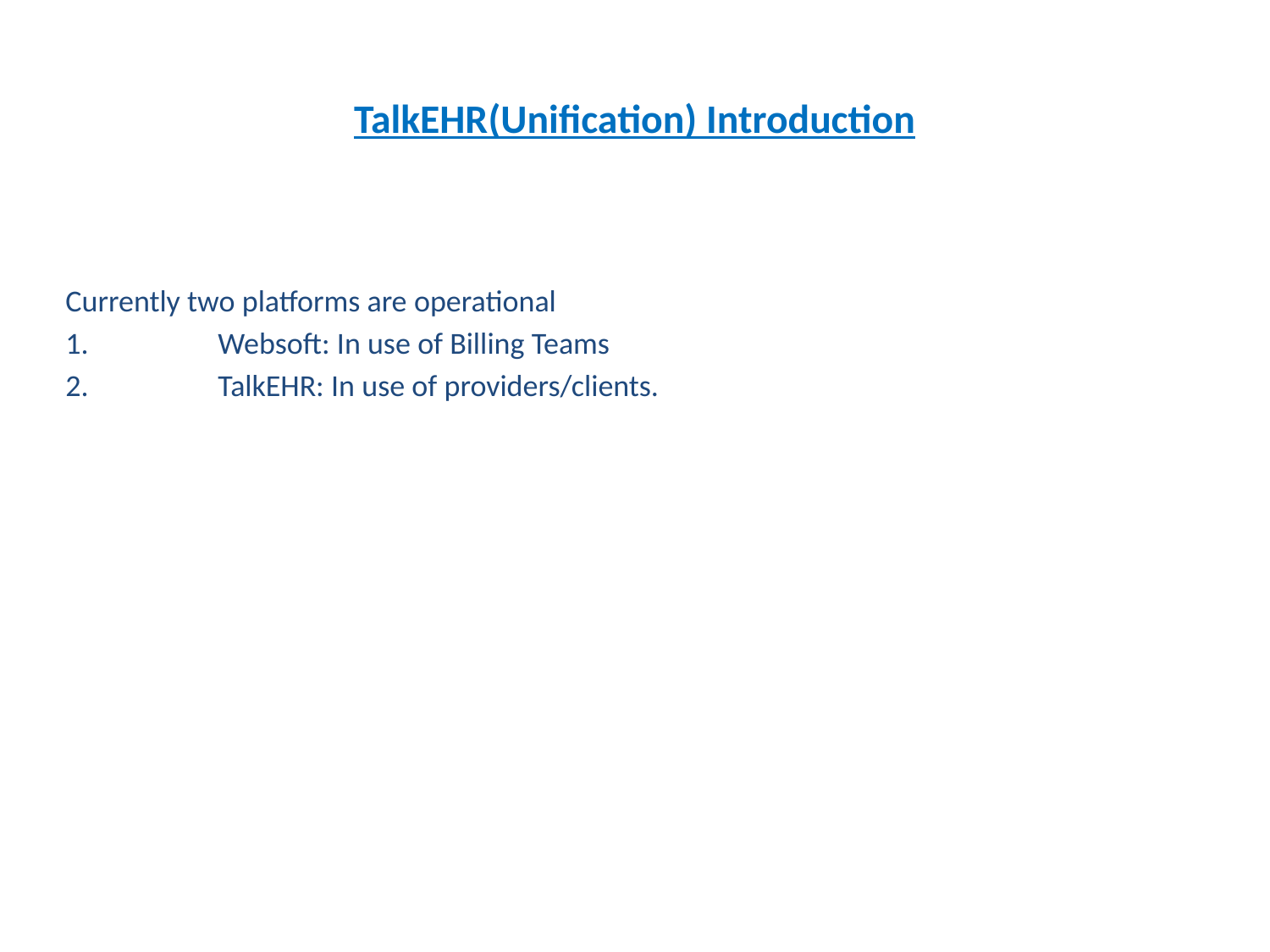

# TalkEHR(Unification) Introduction
Currently two platforms are operational
Websoft: In use of Billing Teams
TalkEHR: In use of providers/clients.